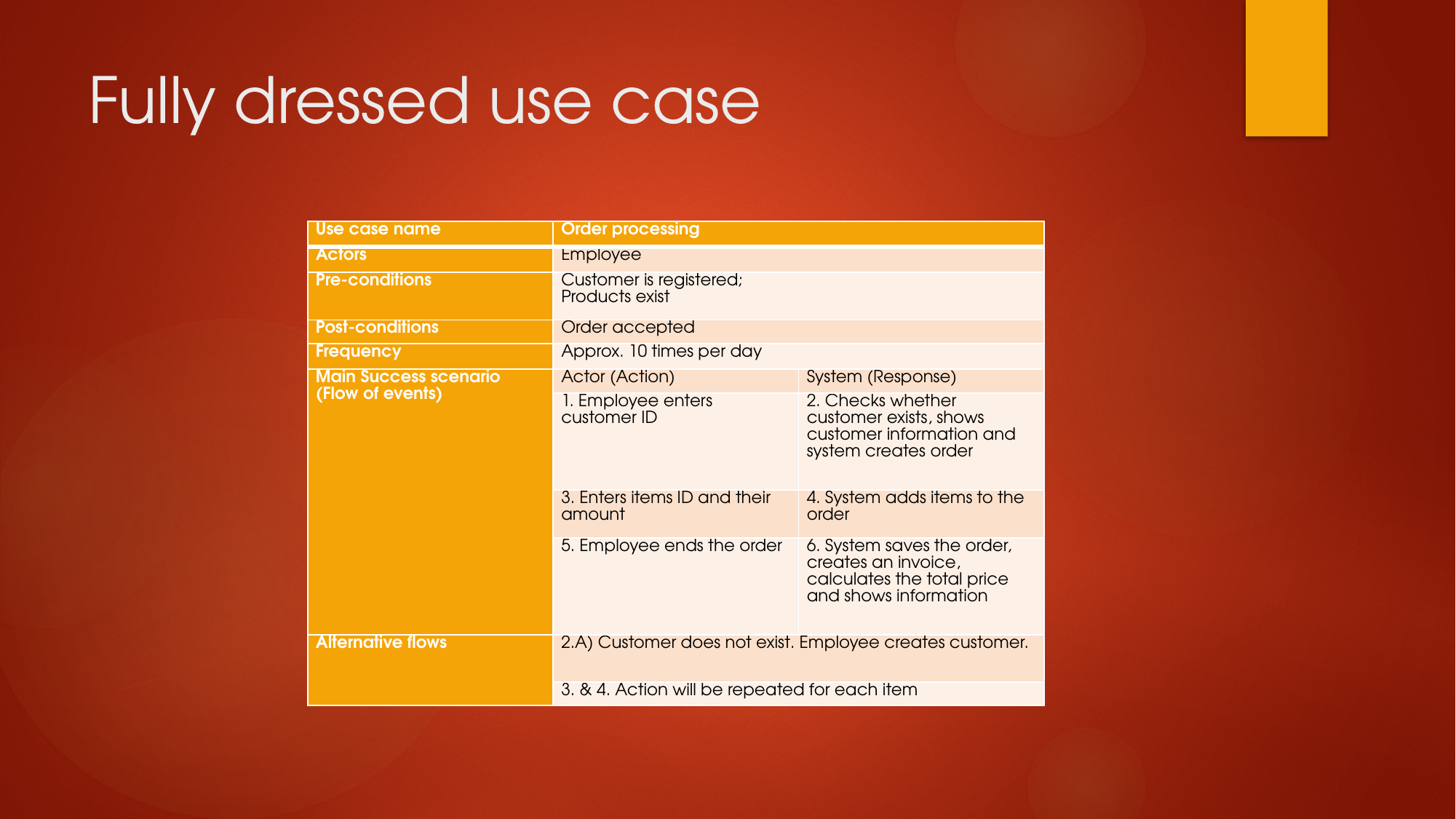

# Fully dressed use case
| Use case name | Order processing |  |
| --- | --- | --- |
| Actors | Employee |  |
| Pre-conditions | Customer is registered; Products exist |  |
| Post-conditions | Order accepted |  |
| Frequency | Approx. 10 times per day |  |
| Main Success scenario (Flow of events) | Actor (Action) | System (Response) |
|  | 1. Employee enters customer ID | 2. Checks whether customer exists, shows customer information and system creates order |
|  | 3. Enters items ID and their amount | 4. System adds items to the order |
|  | 5. Employee ends the order | 6. System saves the order, creates an invoice, calculates the total price and shows information |
| Alternative flows | 2.A) Customer does not exist. Employee creates customer. |  |
|  | 3. & 4. Action will be repeated for each item |  |